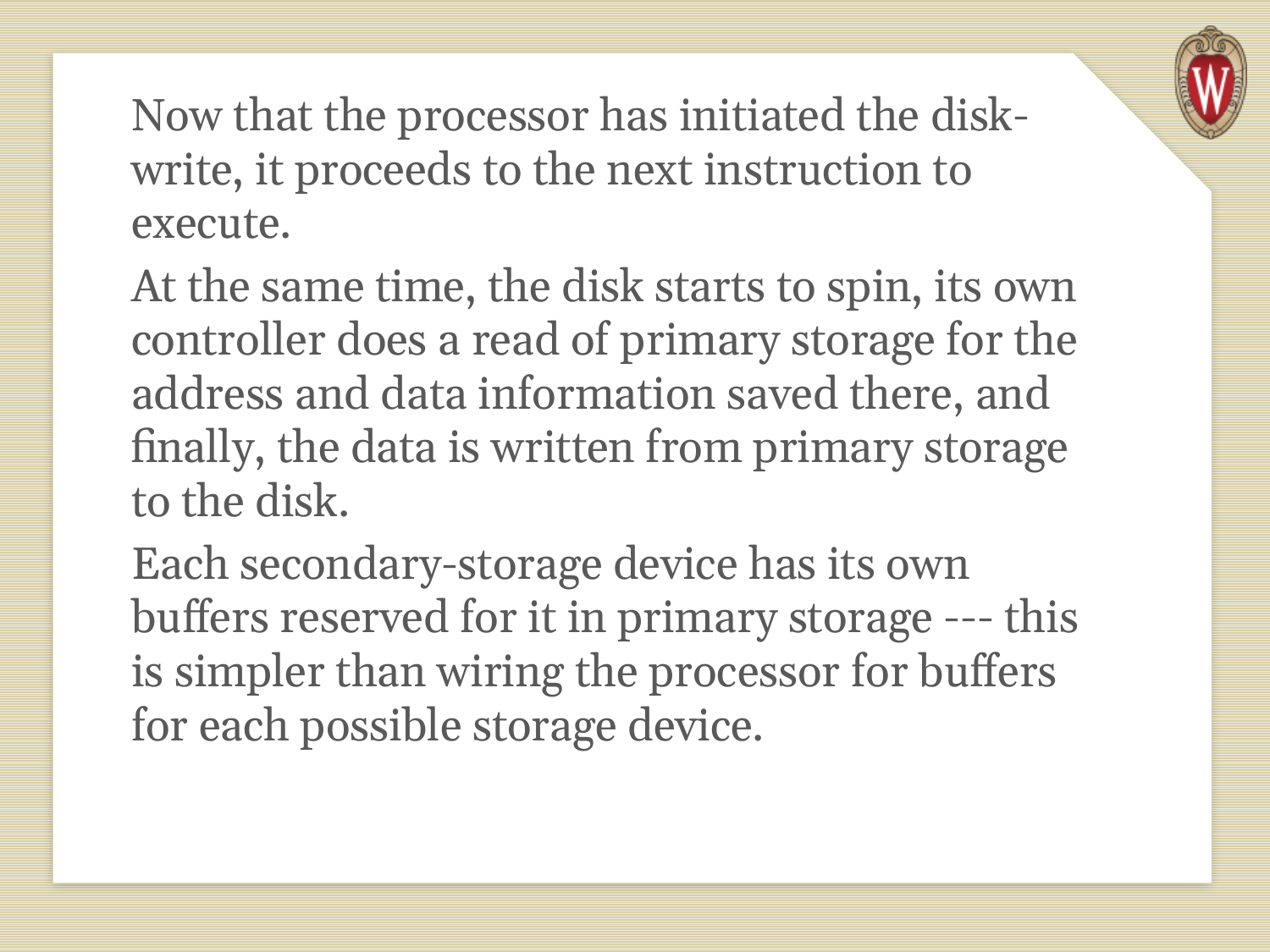

Now that the processor has initiated the disk-write, it proceeds to the next instruction to execute.
At the same time, the disk starts to spin, its own controller does a read of primary storage for the address and data information saved there, and finally, the data is written from primary storage to the disk.
Each secondary-storage device has its own buffers reserved for it in primary storage --- this is simpler than wiring the processor for buffers for each possible storage device.